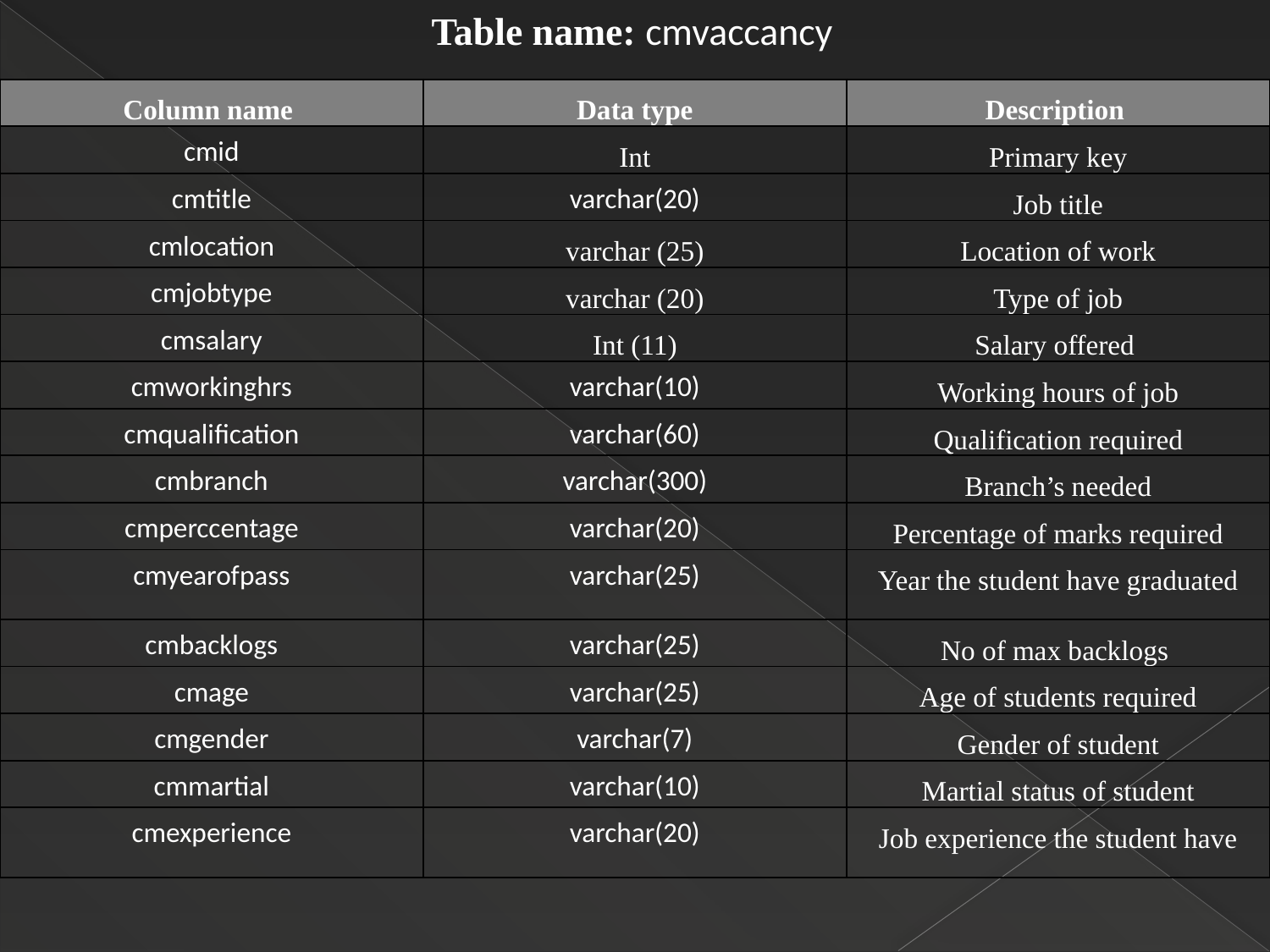

Table name: cmvaccancy
| Column name | Data type | Description |
| --- | --- | --- |
| cmid | Int | Primary key |
| cmtitle | varchar(20) | Job title |
| cmlocation | varchar (25) | Location of work |
| cmjobtype | varchar (20) | Type of job |
| cmsalary | Int (11) | Salary offered |
| cmworkinghrs | varchar(10) | Working hours of job |
| cmqualification | varchar(60) | Qualification required |
| cmbranch | varchar(300) | Branch’s needed |
| cmperccentage | varchar(20) | Percentage of marks required |
| cmyearofpass | varchar(25) | Year the student have graduated |
| cmbacklogs | varchar(25) | No of max backlogs |
| cmage | varchar(25) | Age of students required |
| cmgender | varchar(7) | Gender of student |
| cmmartial | varchar(10) | Martial status of student |
| cmexperience | varchar(20) | Job experience the student have |